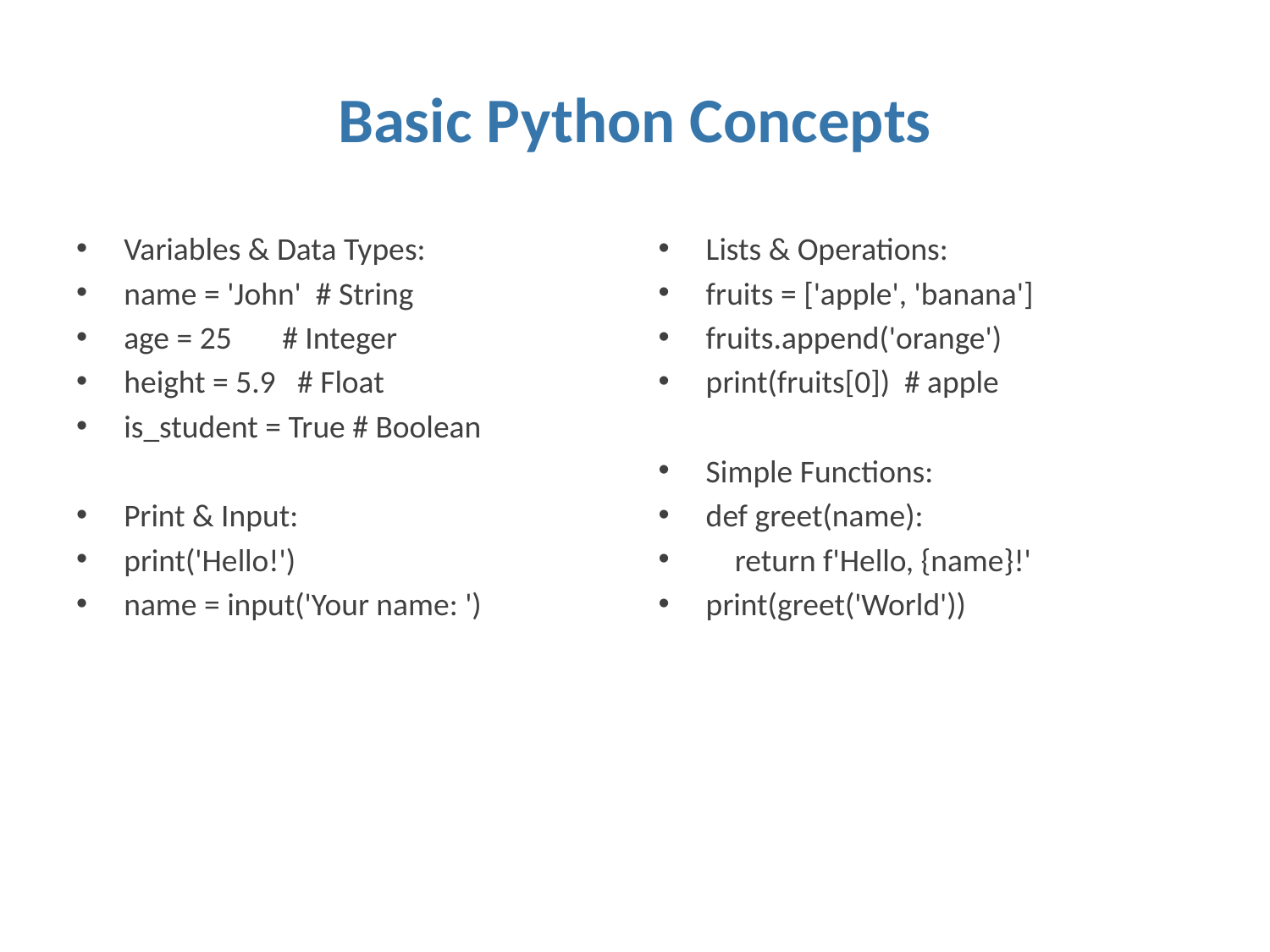

# Basic Python Concepts
Variables & Data Types:
name = 'John'  # String
age = 25       # Integer
height = 5.9   # Float
is_student = True # Boolean

Print & Input:
print('Hello!')
name = input('Your name: ')
Lists & Operations:
fruits = ['apple', 'banana']
fruits.append('orange')
print(fruits[0])  # apple

Simple Functions:
def greet(name):
    return f'Hello, {name}!'
print(greet('World'))